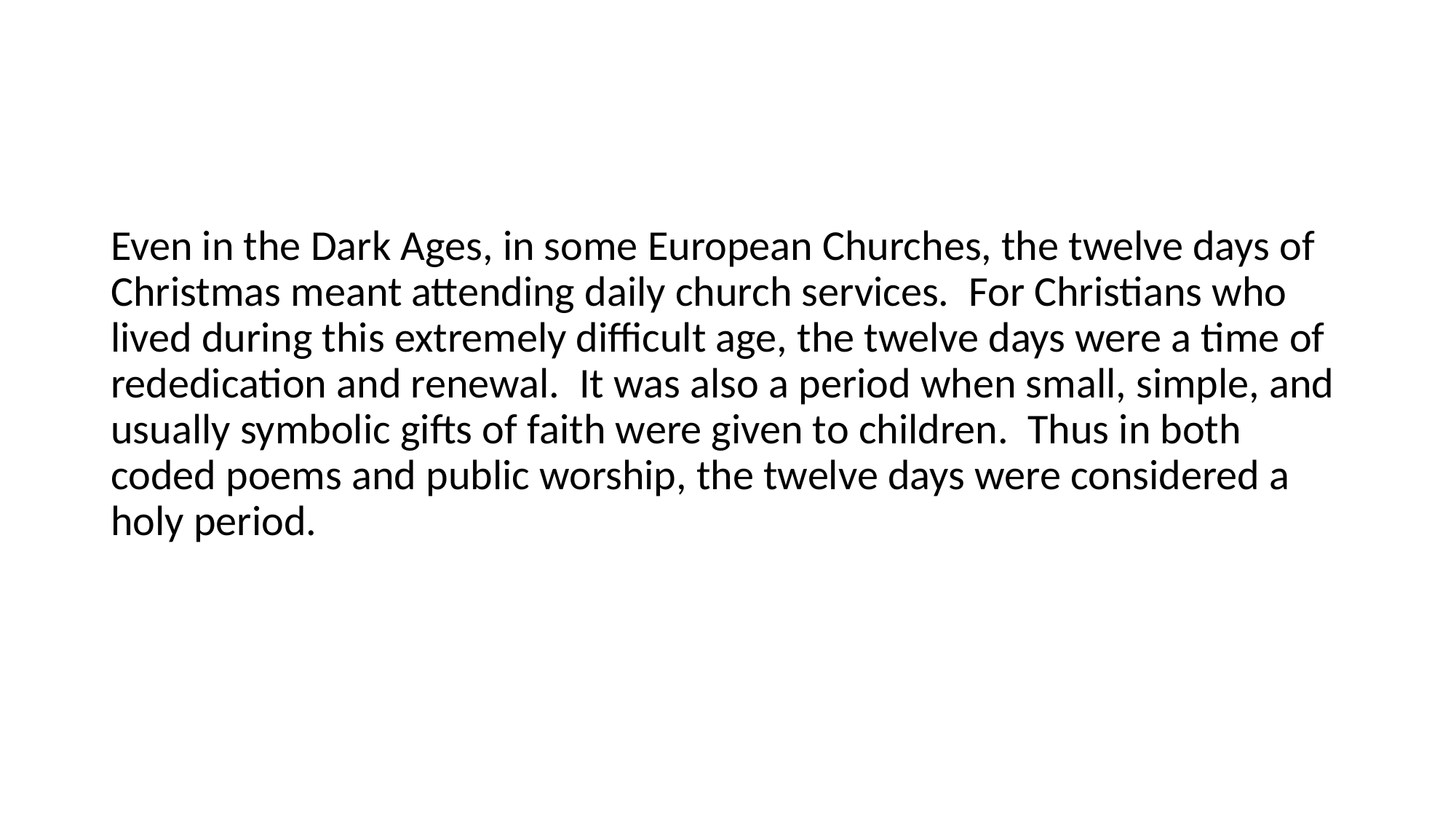

#
Even in the Dark Ages, in some European Churches, the twelve days of Christmas meant attending daily church services.  For Christians who lived during this extremely difficult age, the twelve days were a time of rededication and renewal.  It was also a period when small, simple, and usually symbolic gifts of faith were given to children.  Thus in both coded poems and public worship, the twelve days were considered a holy period.